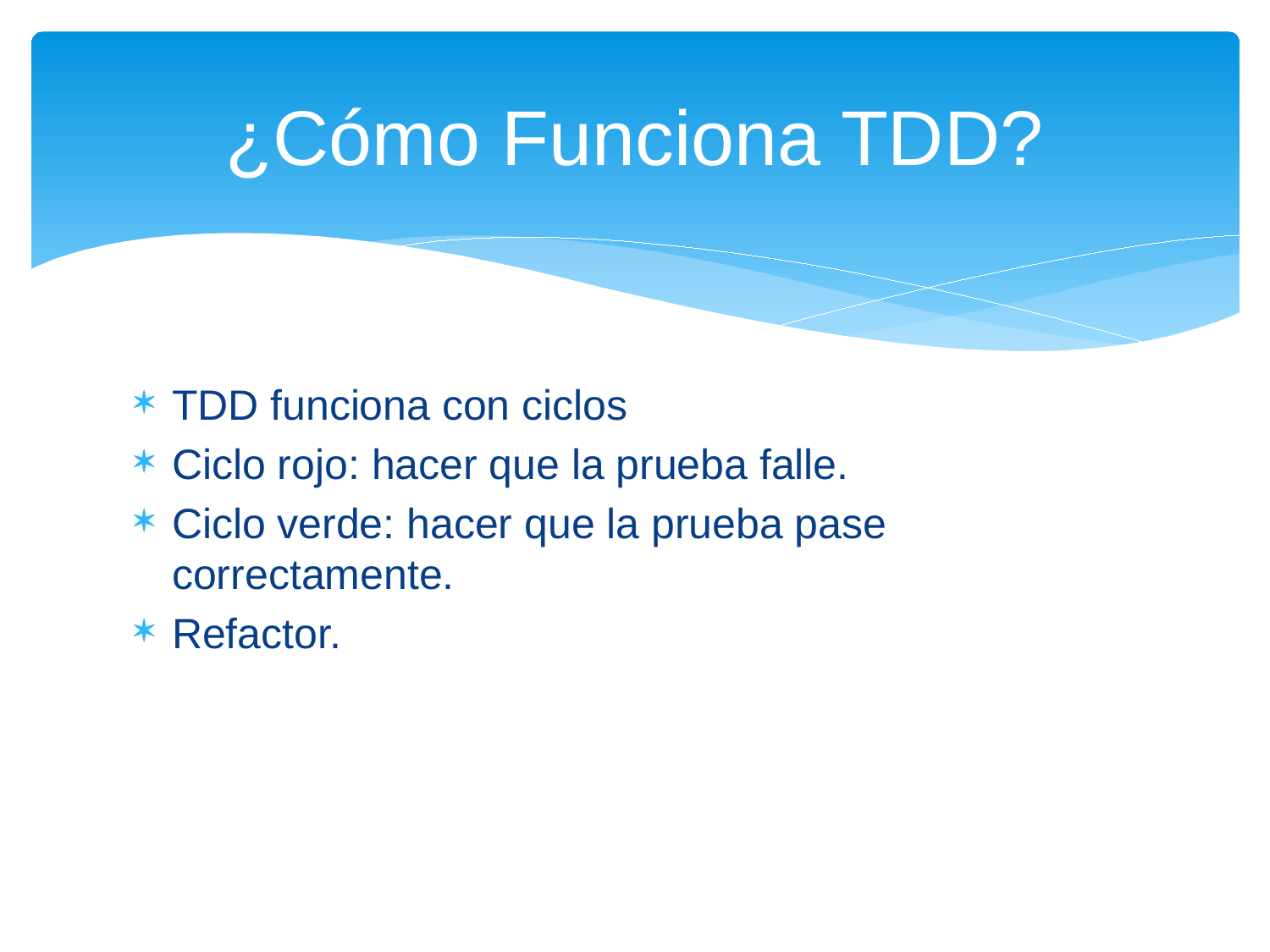

# ¿Cómo Funciona TDD?
TDD funciona con ciclos
Ciclo rojo: hacer que la prueba falle.
Ciclo verde: hacer que la prueba pase correctamente.
Refactor.